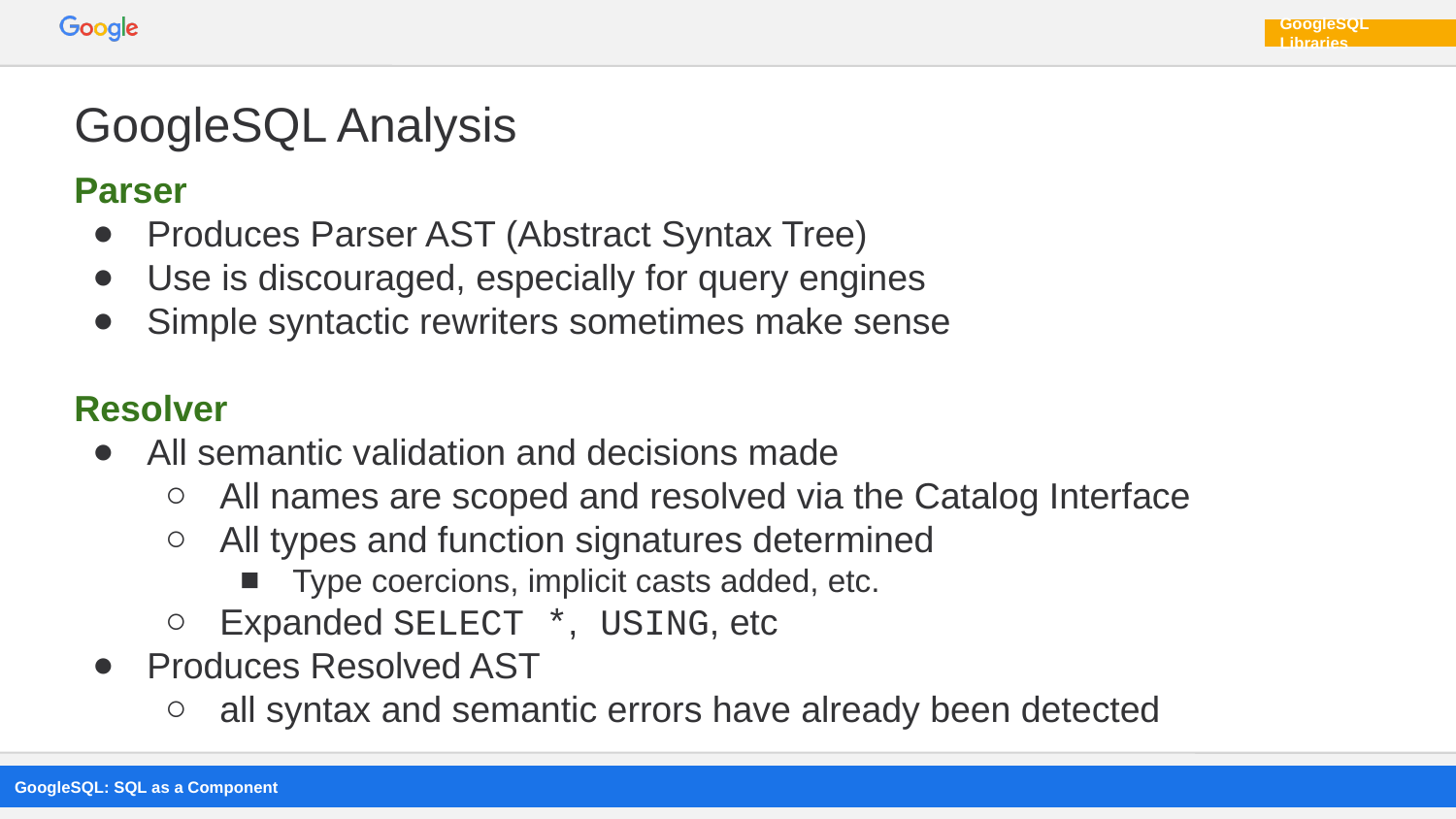

# GoogleSQL Analysis
Parser
Produces Parser AST (Abstract Syntax Tree)
Use is discouraged, especially for query engines
Simple syntactic rewriters sometimes make sense

Resolver
All semantic validation and decisions made
All names are scoped and resolved via the Catalog Interface
All types and function signatures determined
Type coercions, implicit casts added, etc.
Expanded SELECT *, USING, etc
Produces Resolved AST
all syntax and semantic errors have already been detected